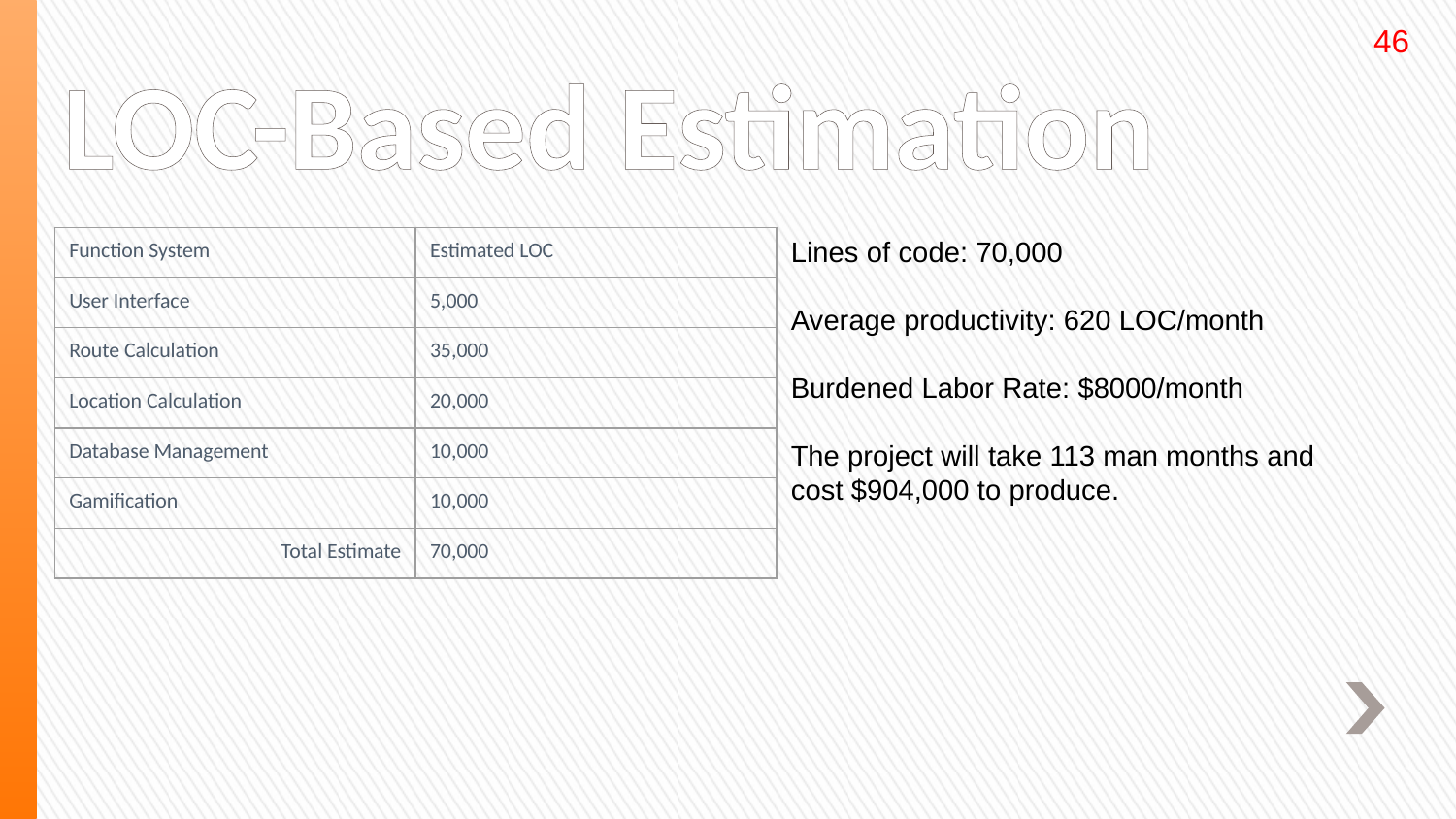

46
# LOC-Based Estimation
| Function System | Estimated LOC |
| --- | --- |
| User Interface | 5,000 |
| Route Calculation | 35,000 |
| Location Calculation | 20,000 |
| Database Management | 10,000 |
| Gamification | 10,000 |
| Total Estimate | 70,000 |
Lines of code: 70,000

Average productivity: 620 LOC/month

Burdened Labor Rate: $8000/month

The project will take 113 man months and cost $904,000 to produce.